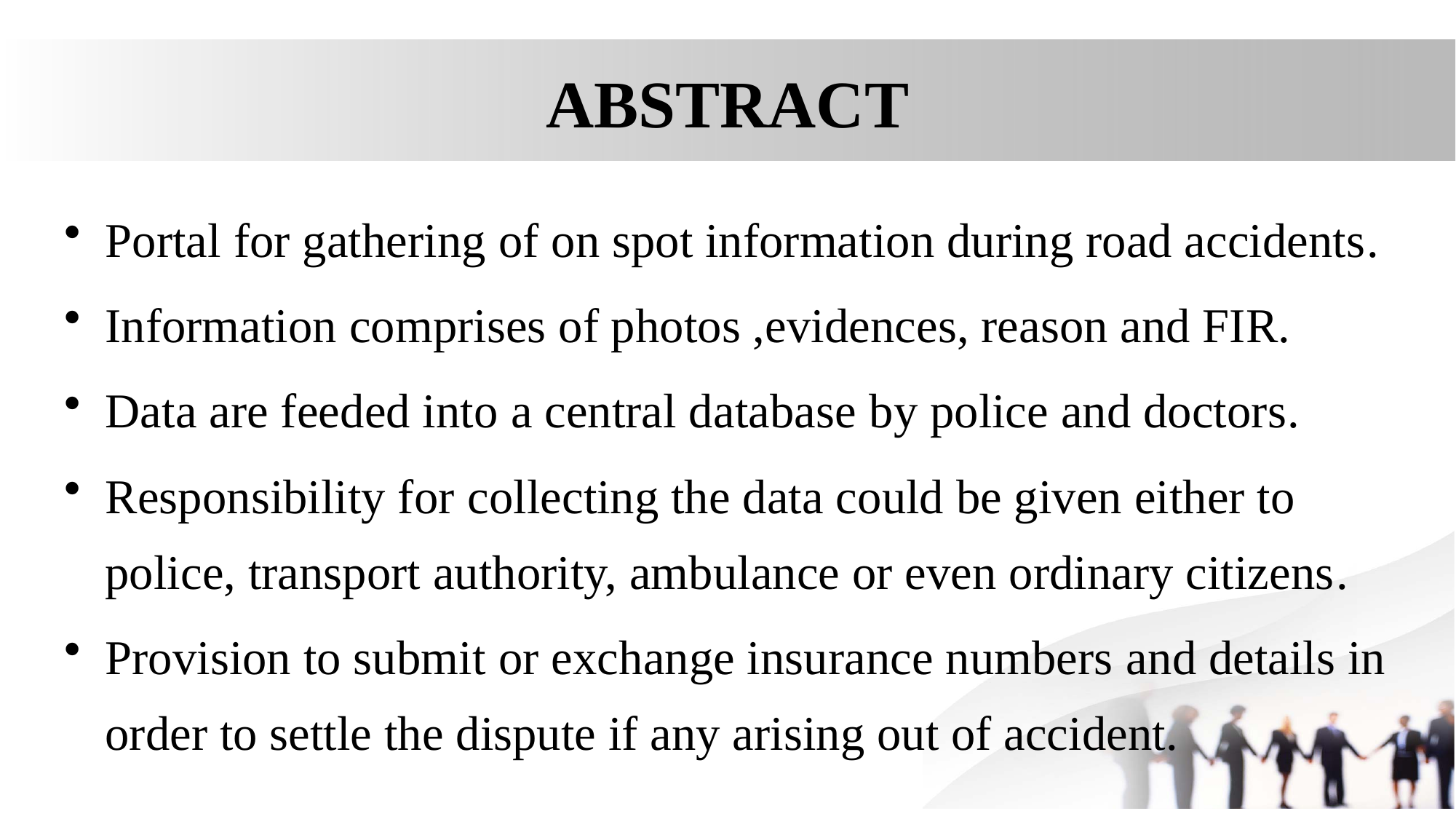

# ABSTRACT
Portal for gathering of on spot information during road accidents.
Information comprises of photos ,evidences, reason and FIR.
Data are feeded into a central database by police and doctors.
Responsibility for collecting the data could be given either to police, transport authority, ambulance or even ordinary citizens.
Provision to submit or exchange insurance numbers and details in order to settle the dispute if any arising out of accident.